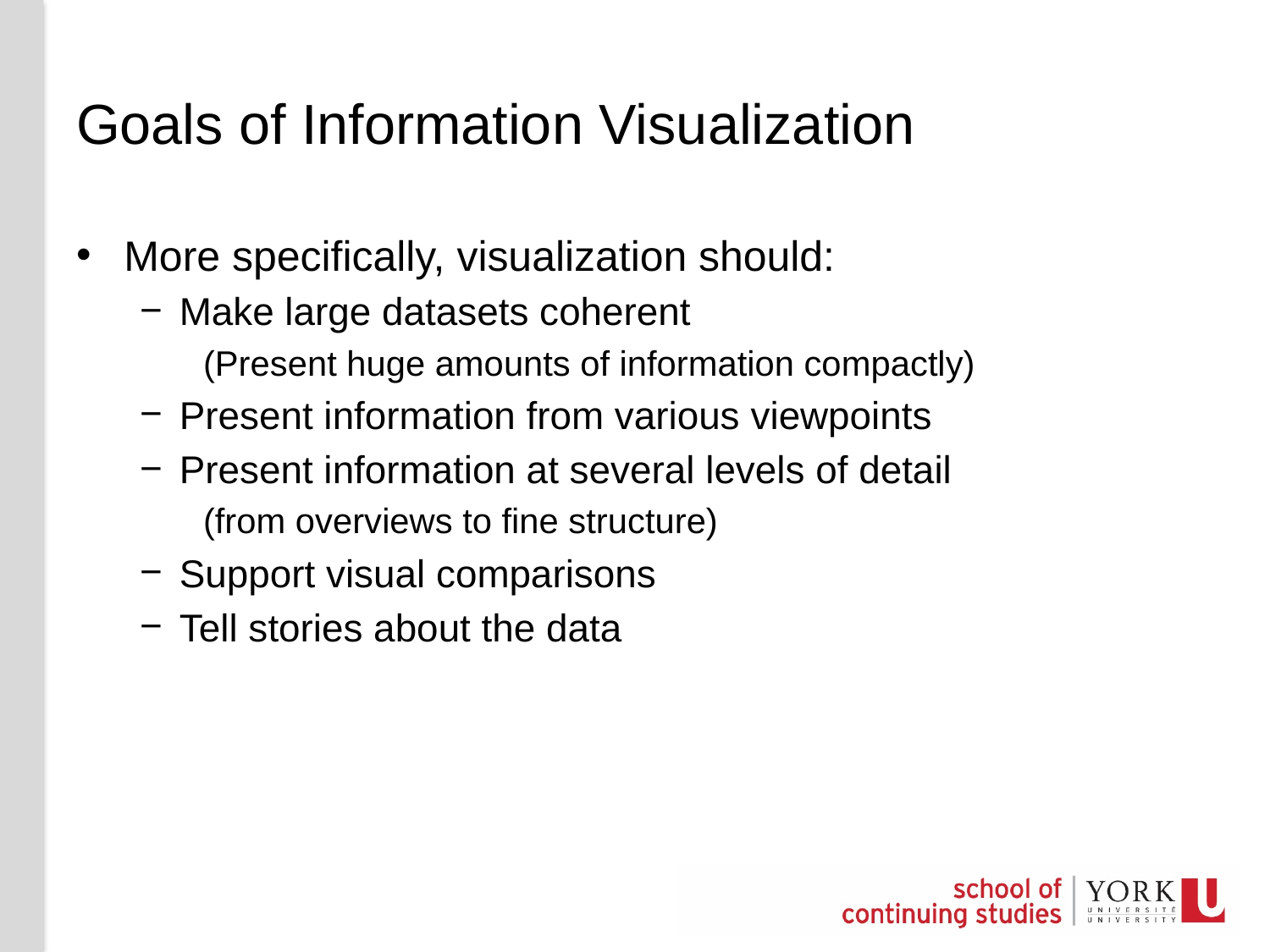

# Goals of Information Visualization
More specifically, visualization should:
Make large datasets coherent
(Present huge amounts of information compactly)
Present information from various viewpoints
Present information at several levels of detail
(from overviews to fine structure)
Support visual comparisons
Tell stories about the data